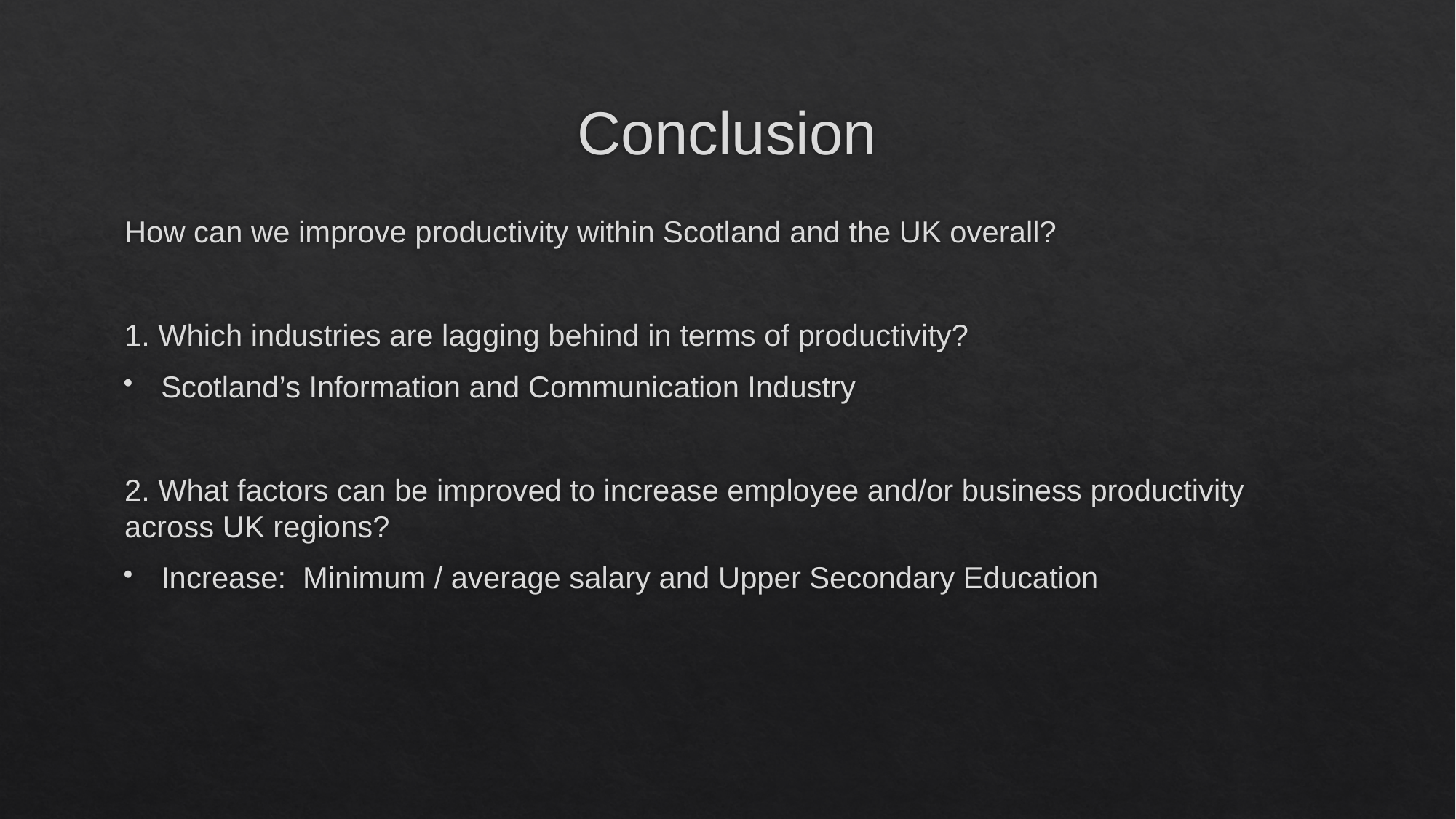

# Conclusion
How can we improve productivity within Scotland and the UK overall?

1. Which industries are lagging behind in terms of productivity?
Scotland’s Information and Communication Industry

2. What factors can be improved to increase employee and/or business productivity across UK regions?
Increase:  Minimum / average salary and Upper Secondary Education